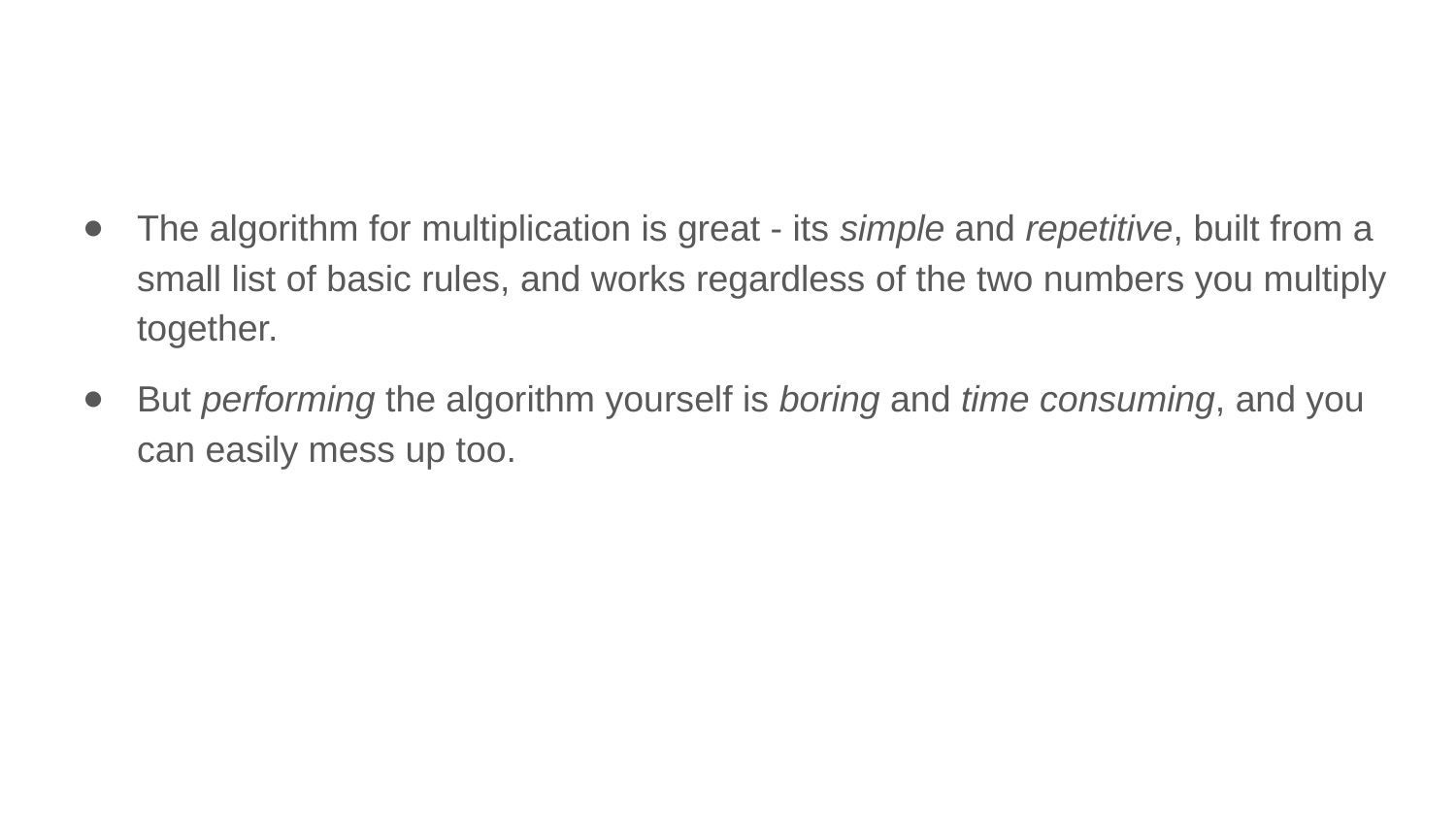

The algorithm for multiplication is great - its simple and repetitive, built from a small list of basic rules, and works regardless of the two numbers you multiply together.
But performing the algorithm yourself is boring and time consuming, and you can easily mess up too.